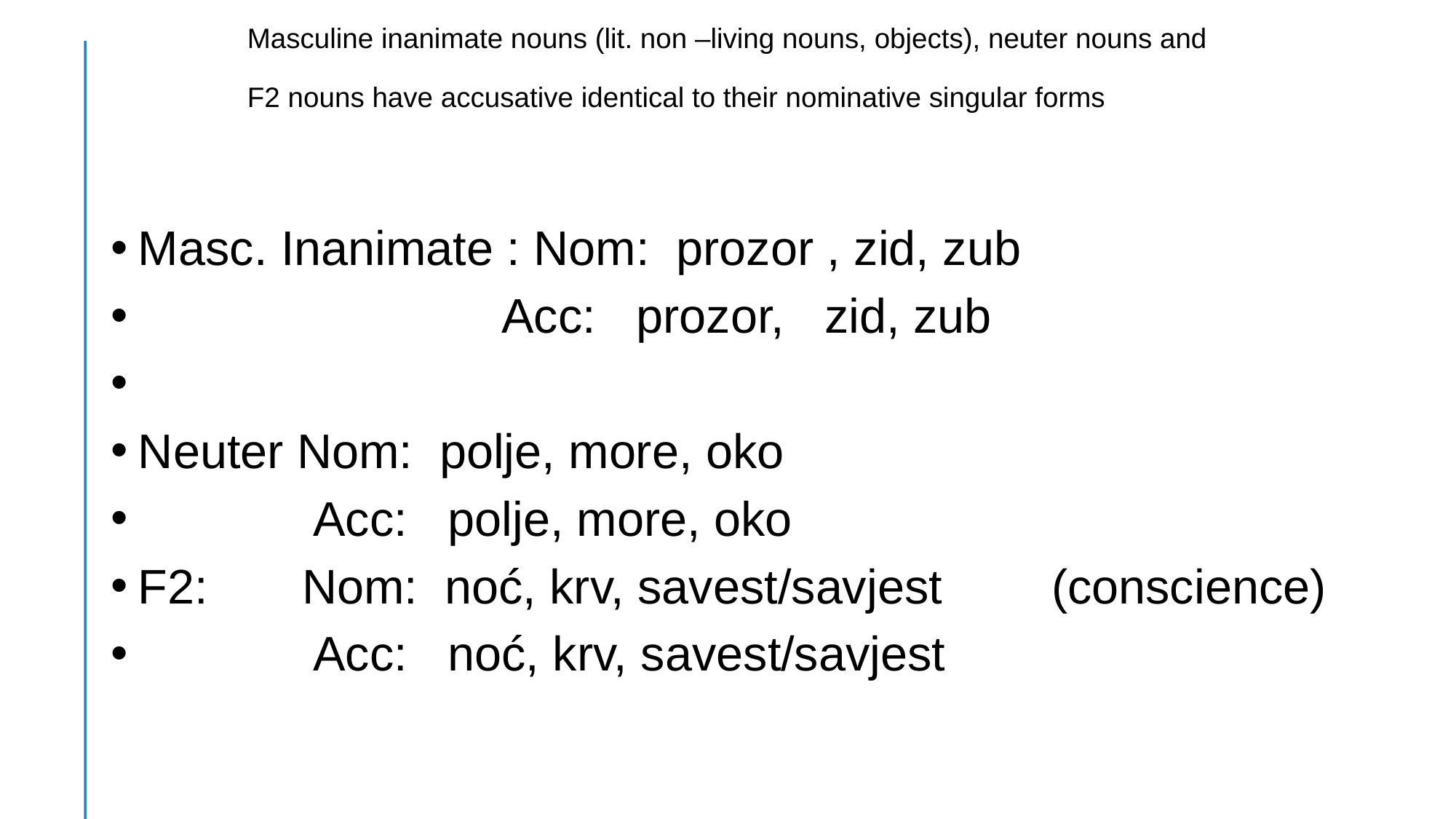

# Masculine inanimate nouns (lit. non –living nouns, objects), neuter nouns and F2 nouns have accusative identical to their nominative singular forms
Masc. Inanimate : Nom:  prozor , zid, zub
                           Acc:   prozor,   zid, zub

Neuter Nom:  polje, more, oko
             Acc:   polje, more, oko
F2:       Nom:  noć, krv, savest/savjest        (conscience)
             Acc:   noć, krv, savest/savjest